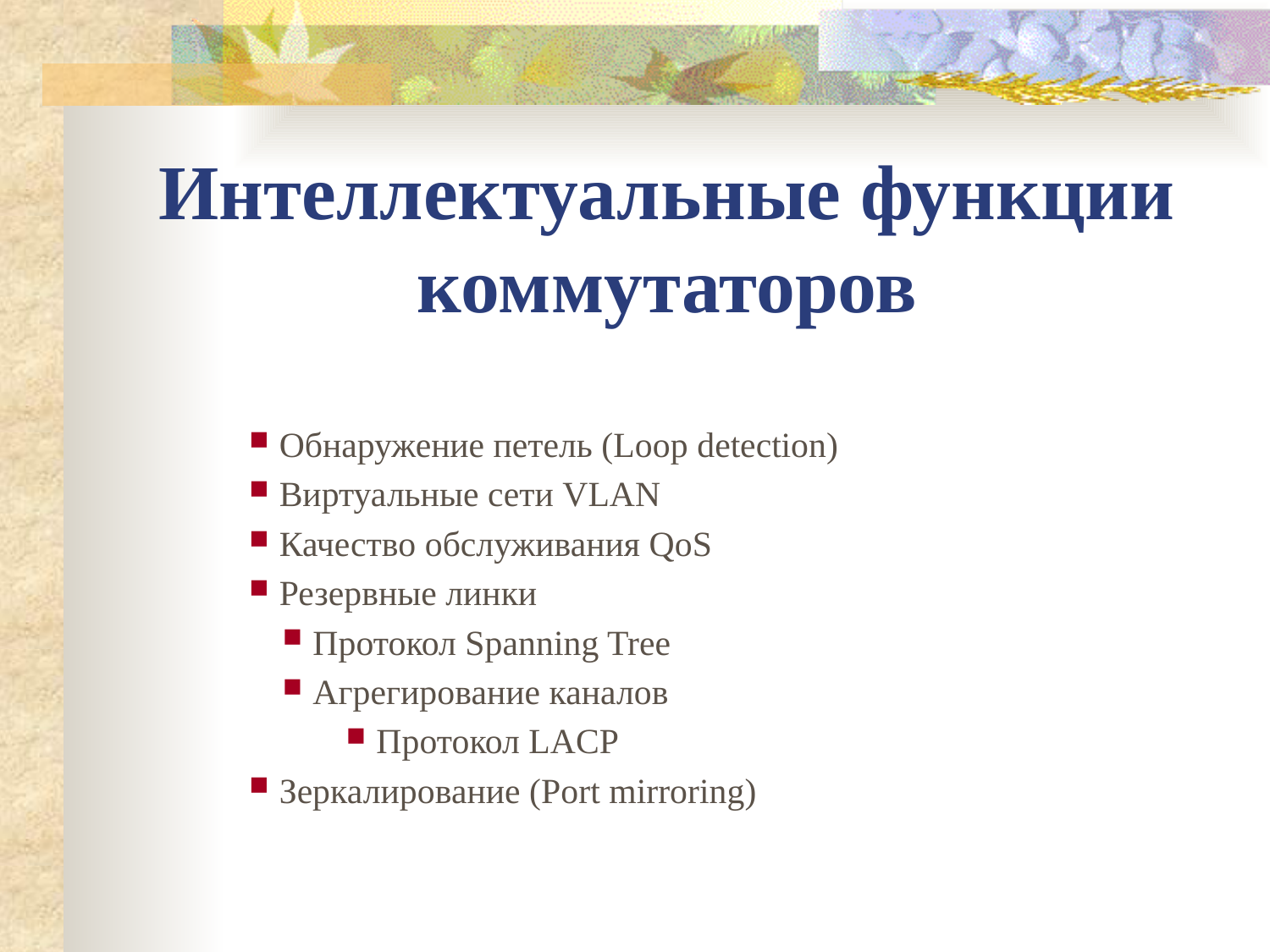

Интеллектуальные функции коммутаторов
Обнаружение петель (Loop detection)
Виртуальные сети VLAN
Качество обслуживания QoS
Резервные линки
Протокол Spanning Tree
Агрегирование каналов
Протокол LACP
Зеркалирование (Port mirroring)